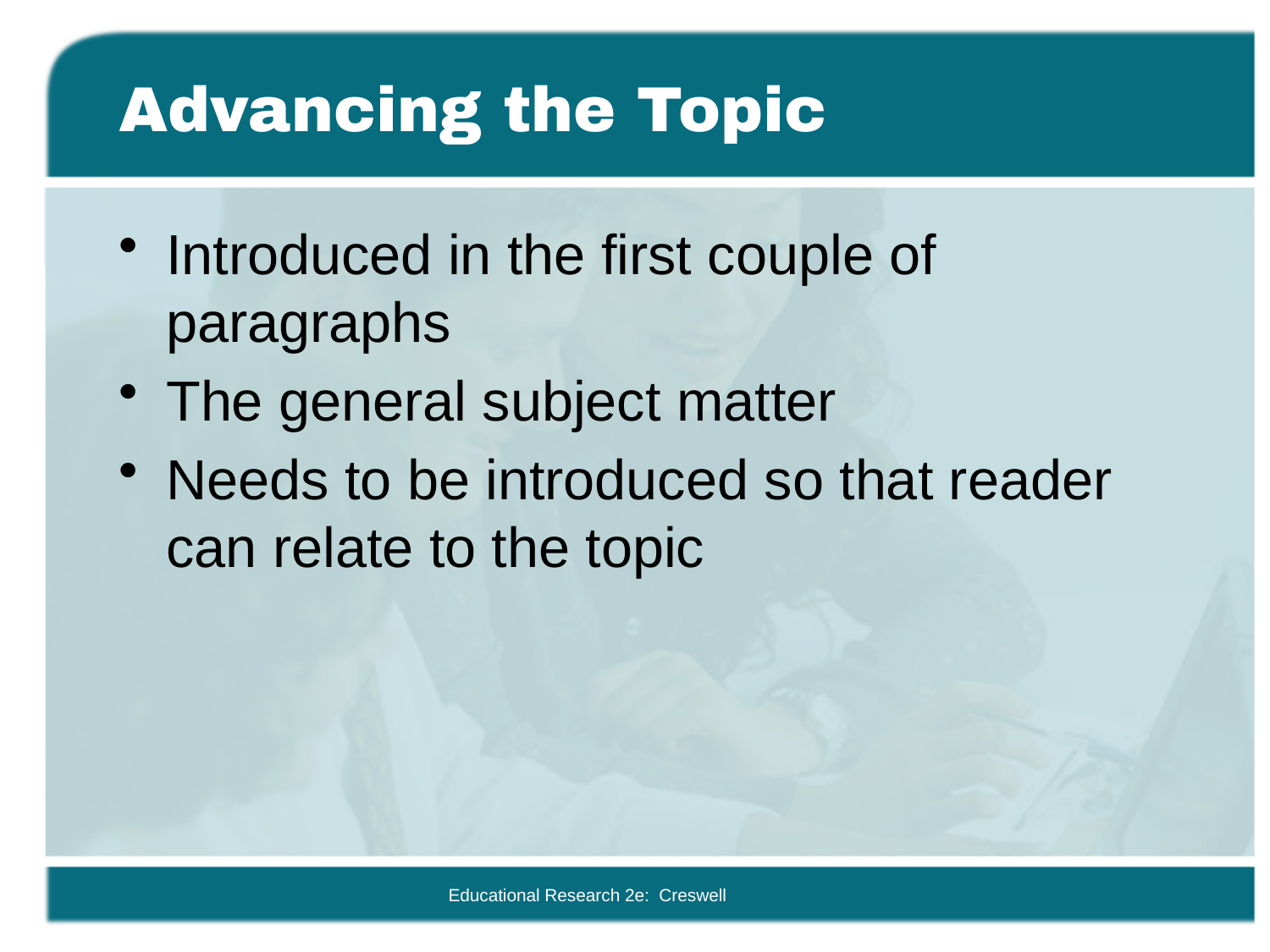

# Advancing the Topic
Introduced in the first couple of paragraphs
The general subject matter
Needs to be introduced so that reader can relate to the topic
Educational Research 2e:  Creswell